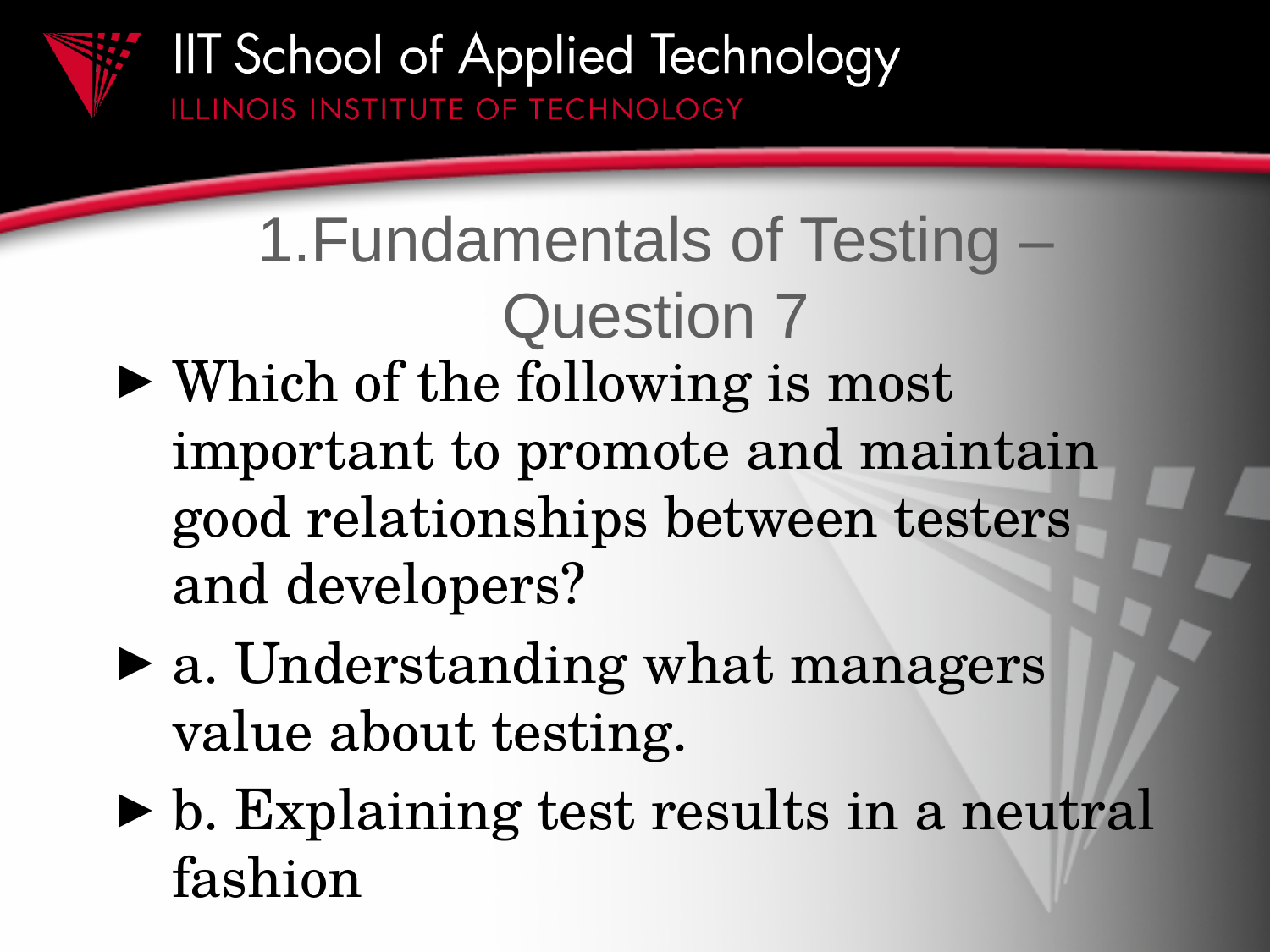

# 1.Fundamentals of Testing – Question 7
Which of the following is most important to promote and maintain good relationships between testers and developers?
a. Understanding what managers value about testing.
b. Explaining test results in a neutral fashion